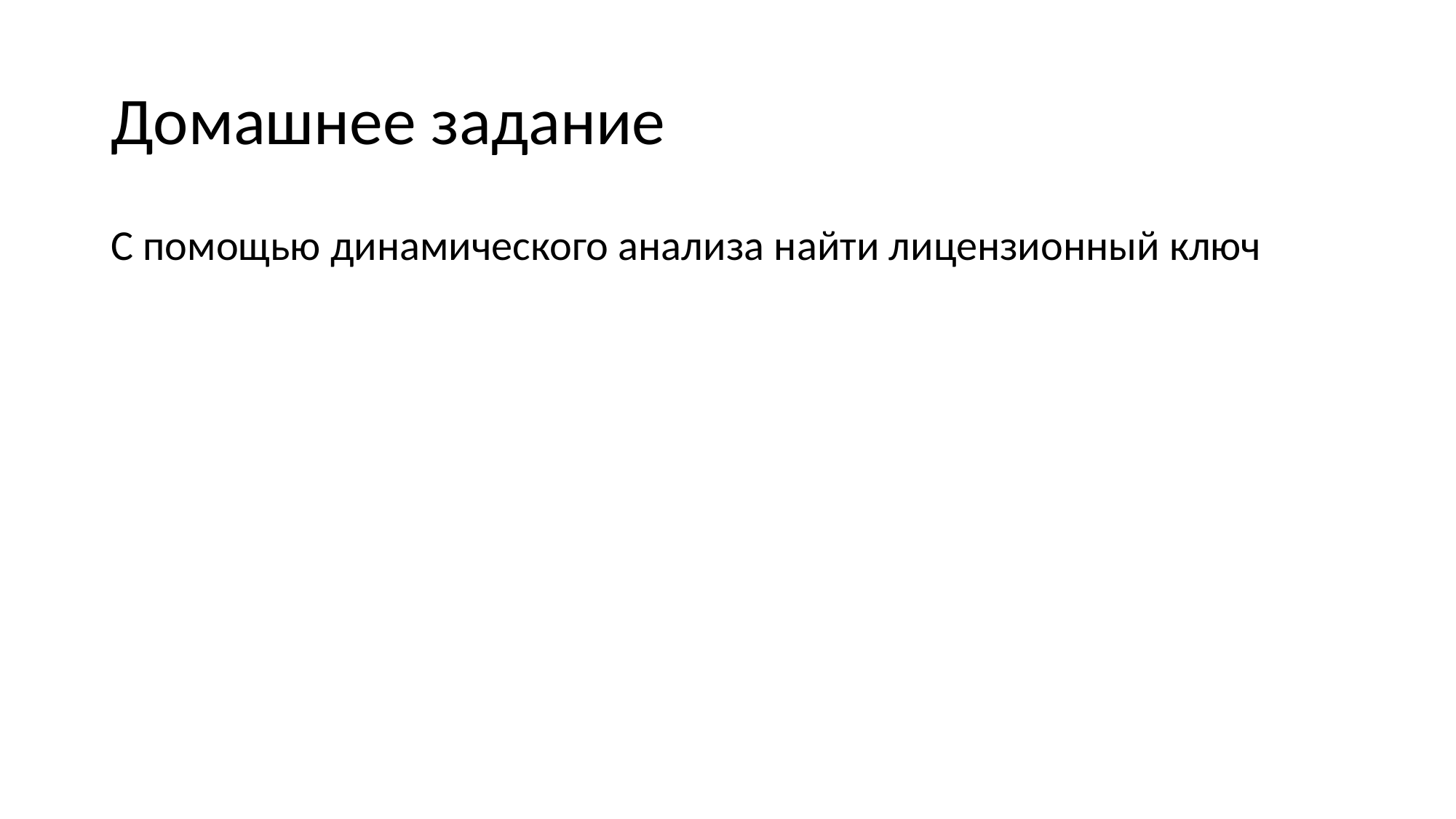

# Домашнее задание
С помощью динамического анализа найти лицензионный ключ